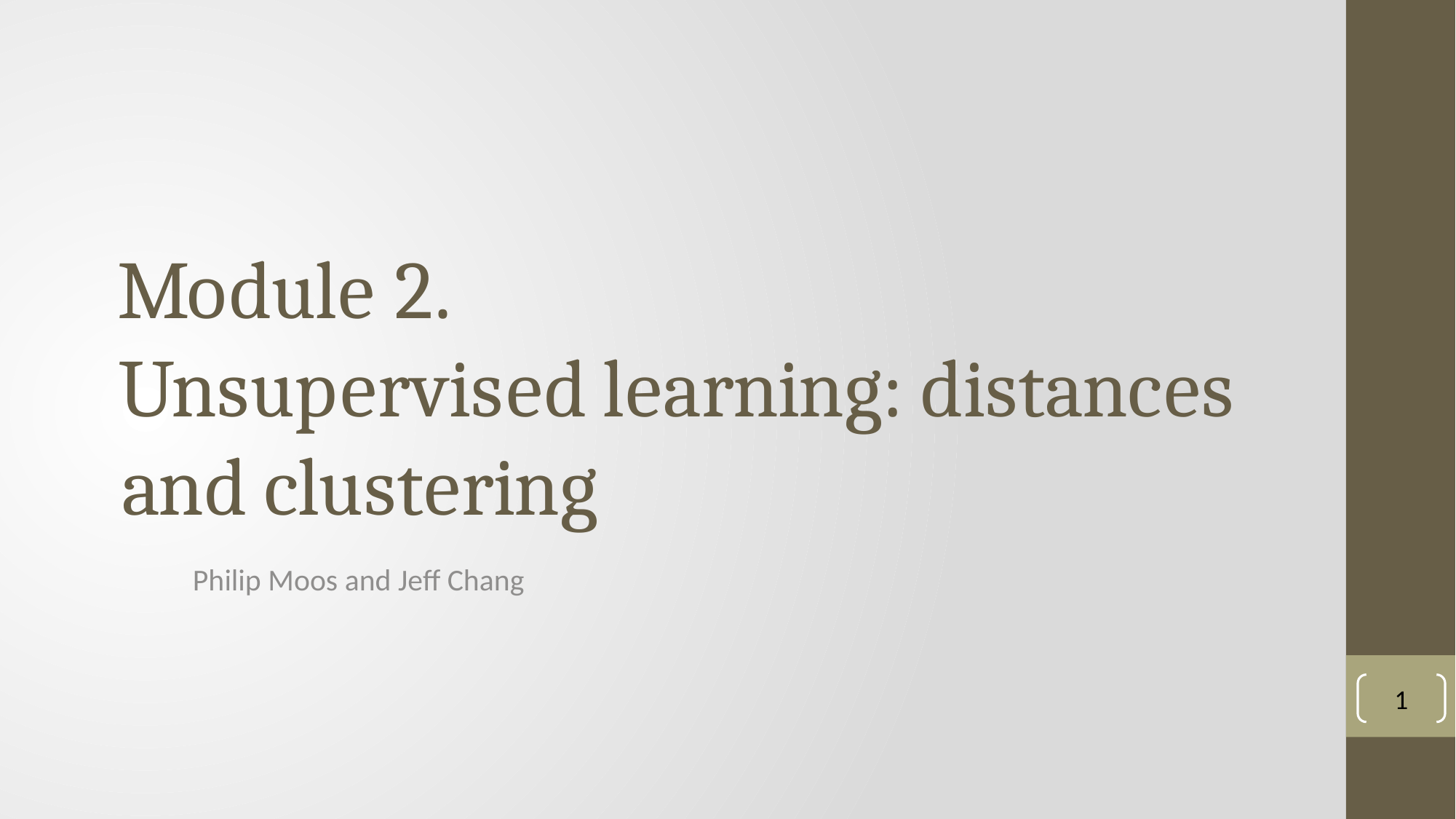

# Module 2. Unsupervised learning: distances and clustering
Philip Moos and Jeff Chang
1